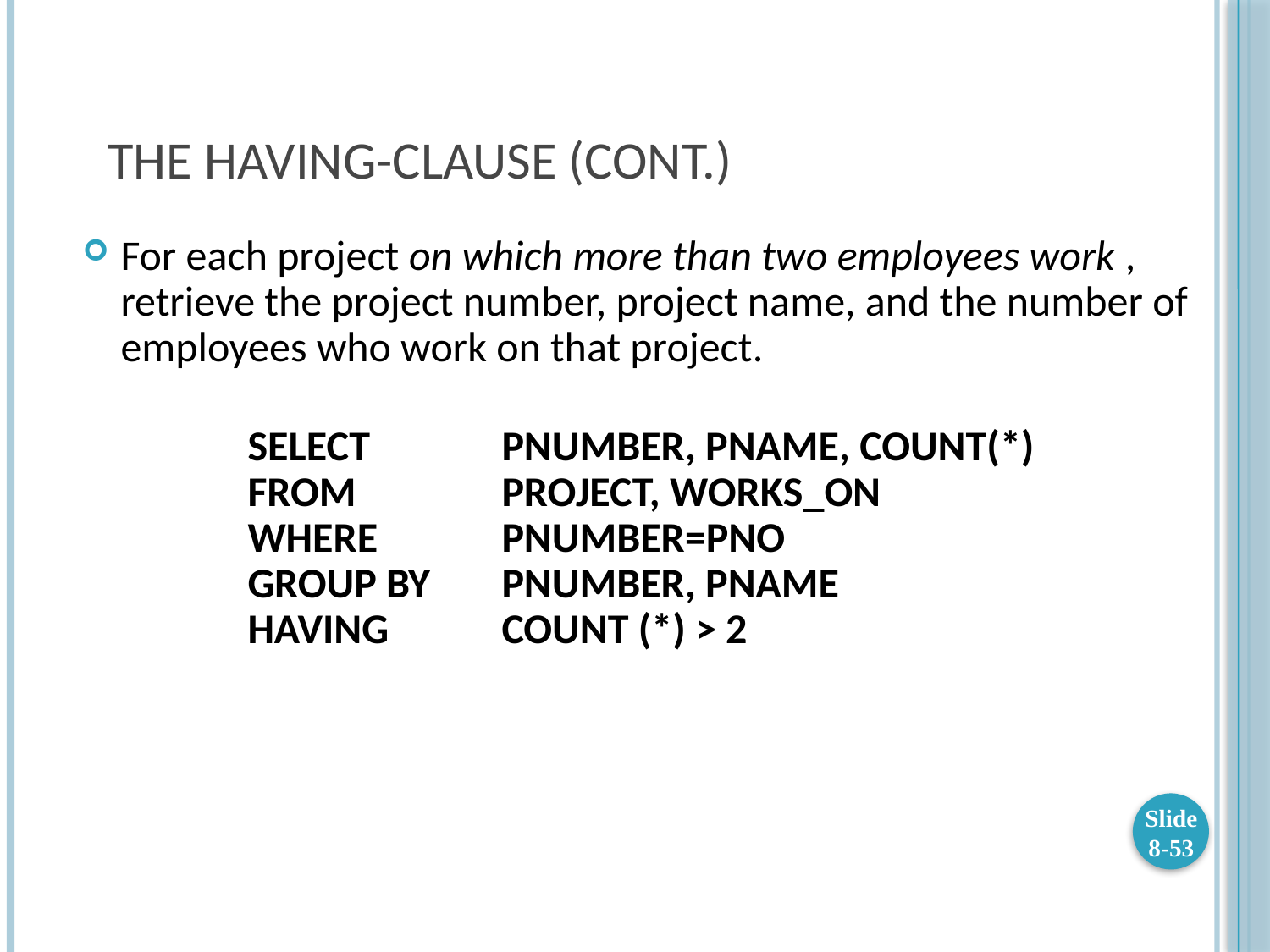

# THE HAVING-CLAUSE (cont.)
For each project on which more than two employees work , retrieve the project number, project name, and the number of employees who work on that project.
	SELECT 	PNUMBER, PNAME, COUNT(*)
	FROM		PROJECT, WORKS_ON
	WHERE	PNUMBER=PNO
	GROUP BY	PNUMBER, PNAME
	HAVING	COUNT (*) > 2
Slide 8-53